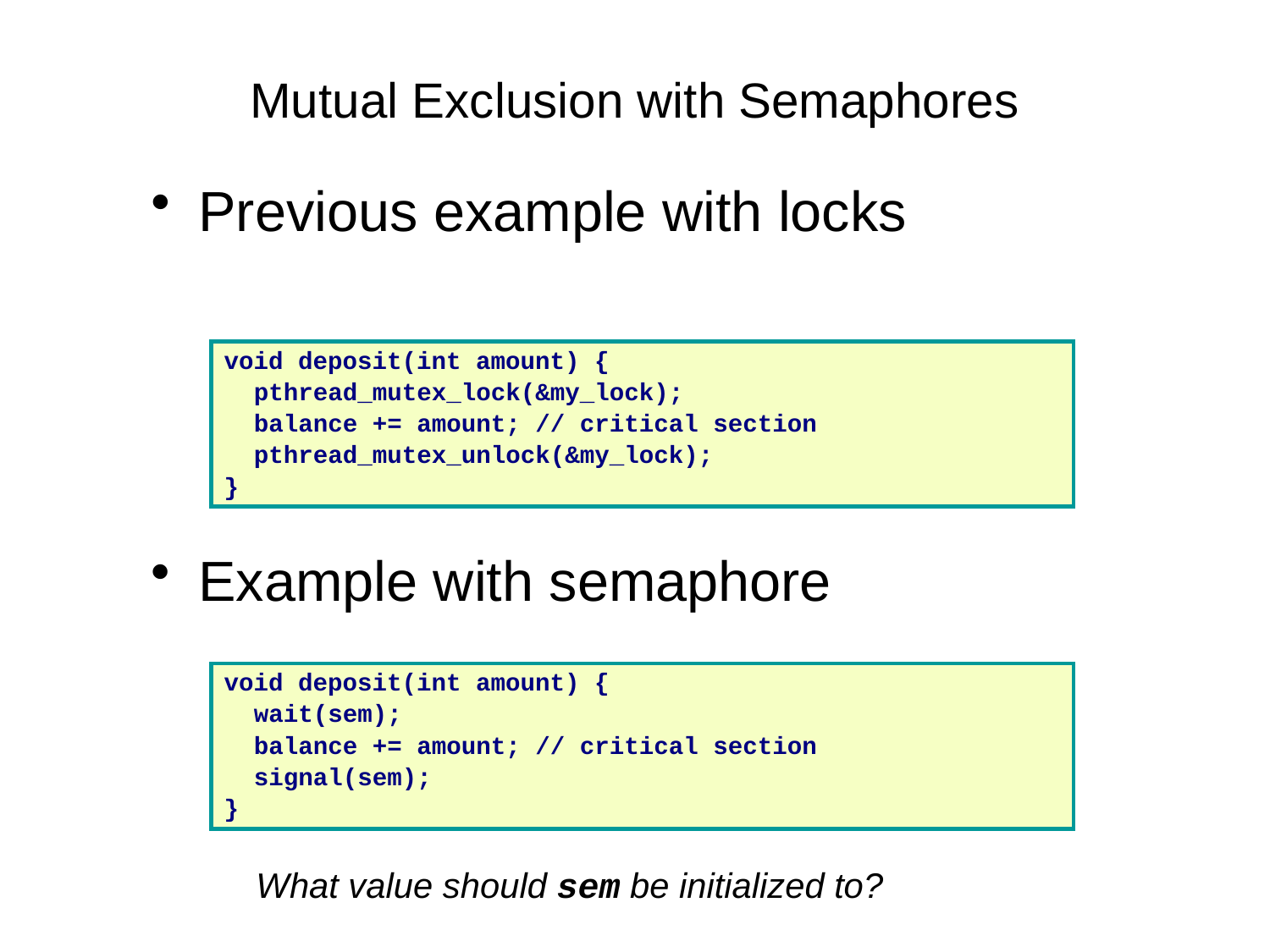

# Mutual Exclusion with Semaphores
Previous example with locks
void deposit(int amount) {
  pthread_mutex_lock(&my_lock);
  balance += amount; // critical section
  pthread_mutex_unlock(&my_lock);
}
Example with semaphore
void deposit(int amount) {
  wait(sem);
  balance += amount; // critical section
  signal(sem);
}
What value should sem be initialized to?